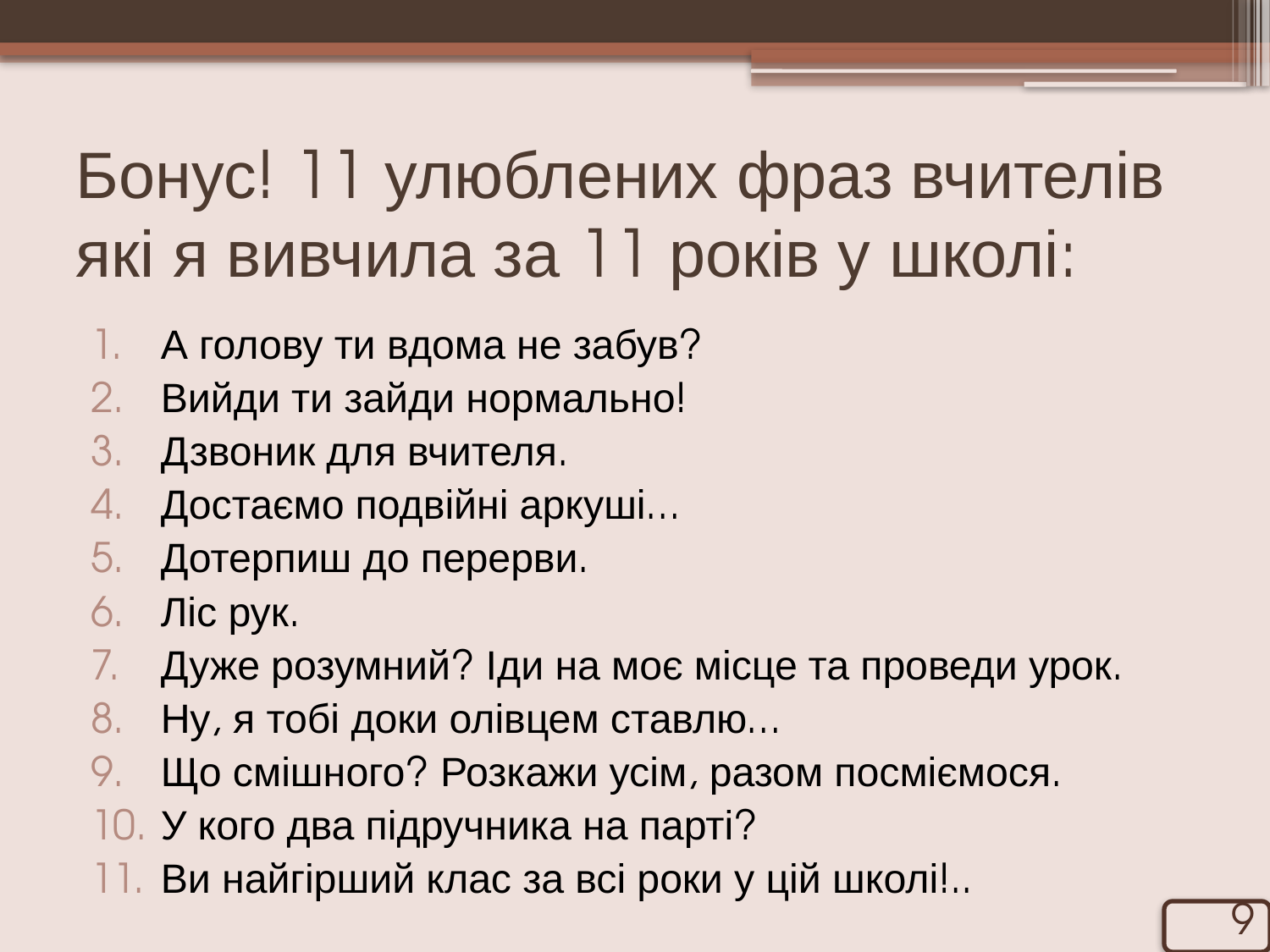

# Бонус! 11 улюблених фраз вчителів які я вивчила за 11 років у школі:
А голову ти вдома не забув?
Вийди ти зайди нормально!
Дзвоник для вчителя.
Достаємо подвійні аркуші…
Дотерпиш до перерви.
Ліс рук.
Дуже розумний? Іди на моє місце та проведи урок.
Ну, я тобі доки олівцем ставлю…
Що смішного? Розкажи усім, разом посміємося.
У кого два підручника на парті?
Ви найгірший клас за всі роки у цій школі!..

9